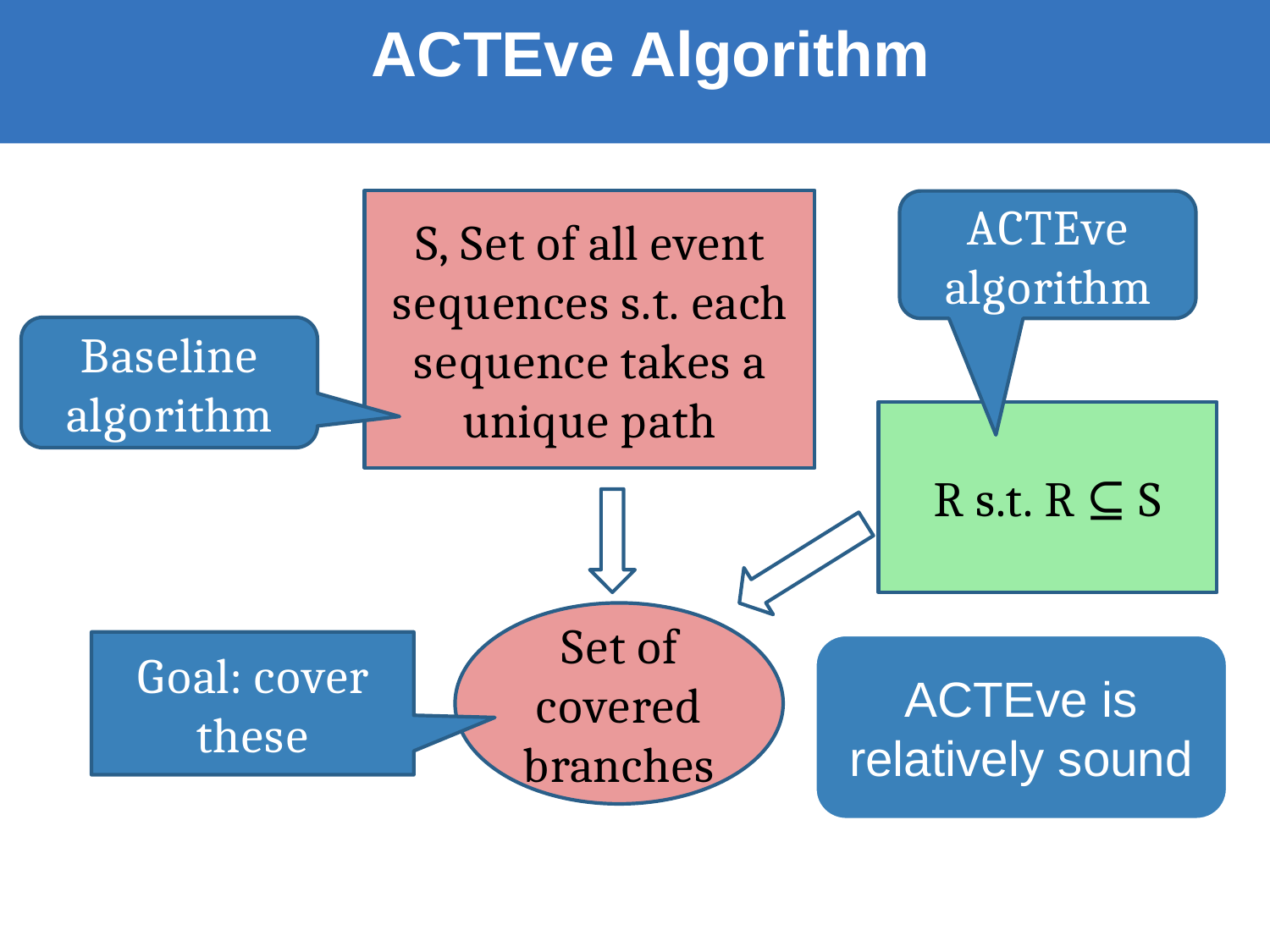

# ACTEve Algorithm
S, Set of all event sequences s.t. each sequence takes a unique path
ACTEve algorithm
Baseline algorithm
R s.t. R ⊆ S

Set of covered branches
Goal: cover these
ACTEve is relatively sound